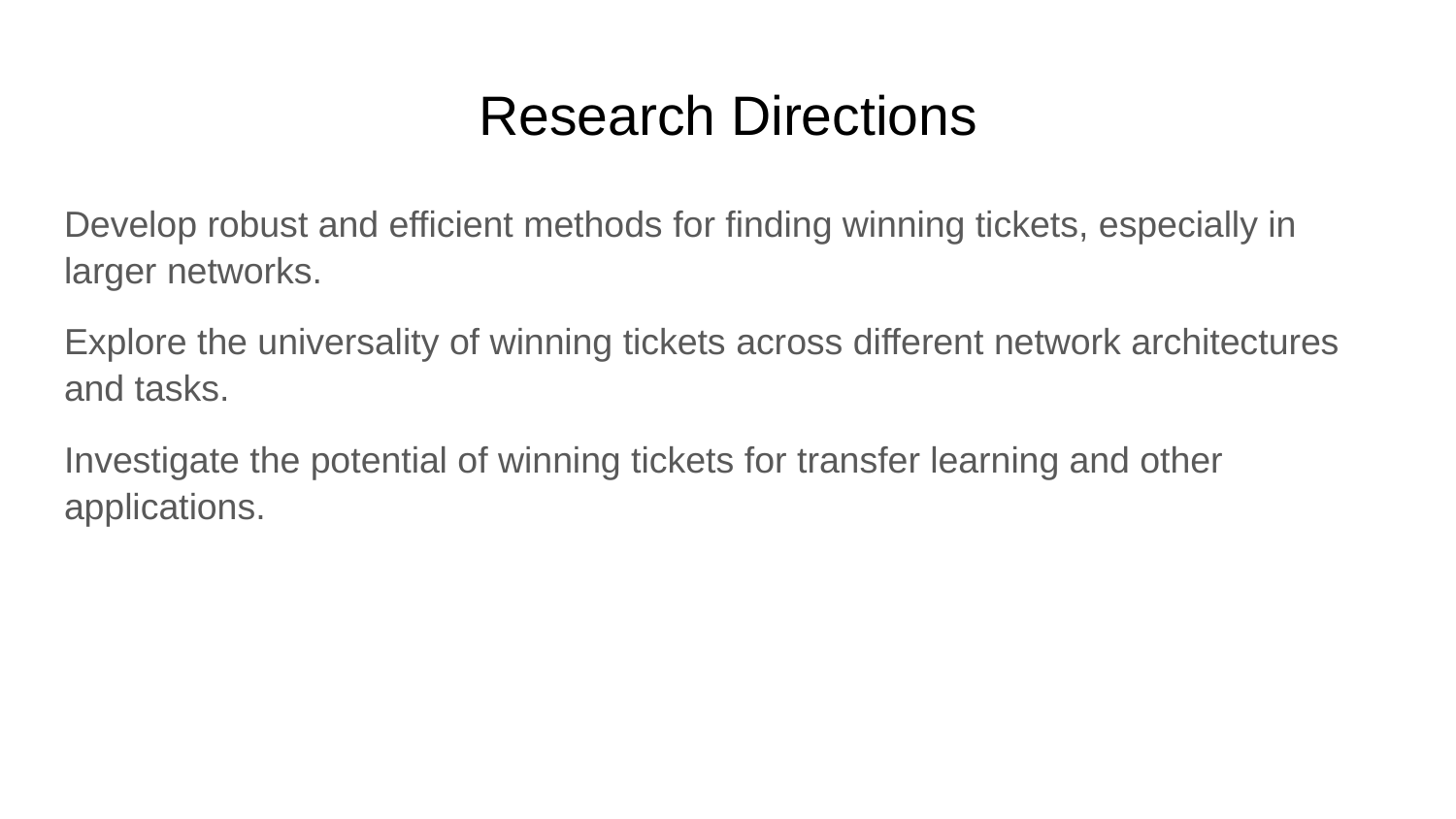

# Research Directions
Develop robust and efficient methods for finding winning tickets, especially in larger networks.
Explore the universality of winning tickets across different network architectures and tasks.
Investigate the potential of winning tickets for transfer learning and other applications.